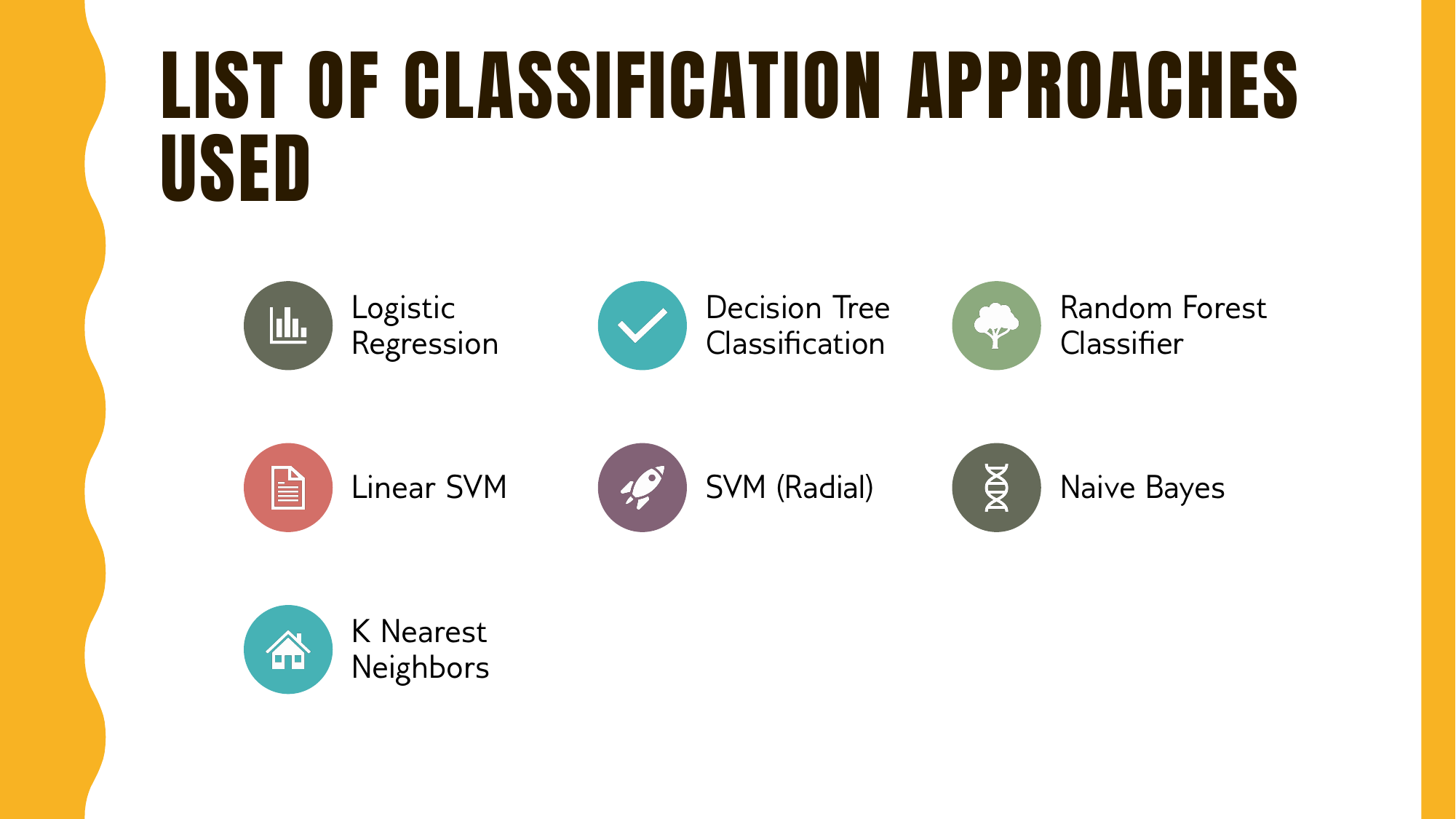

# List of classification approaches Used
Logistic Regression
Decision Tree Classification
Random Forest Classifier
Linear SVM
SVM (Radial)
Naive Bayes
K Nearest Neighbors